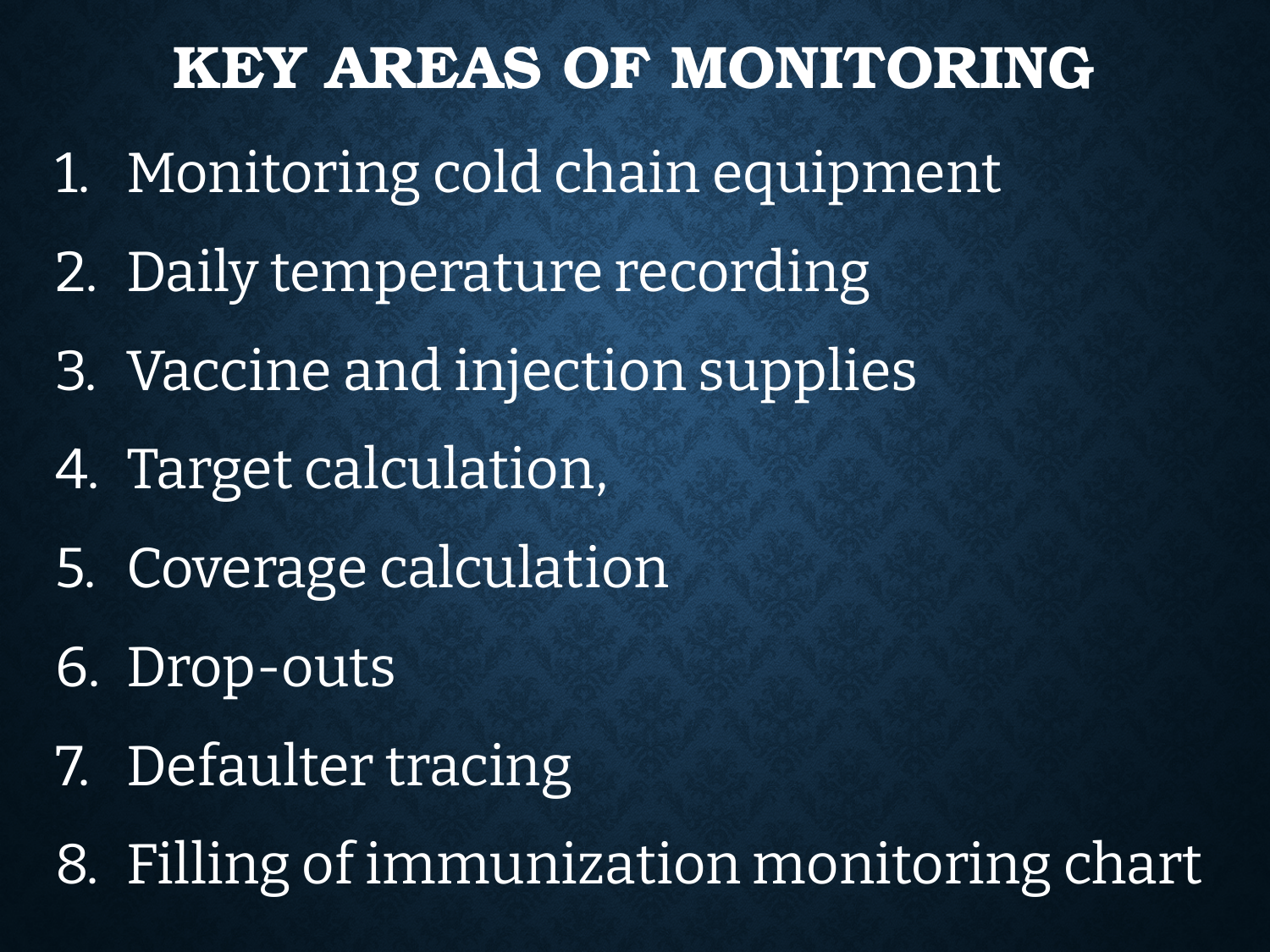

# Key Areas of monitoring
Monitoring cold chain equipment
Daily temperature recording
Vaccine and injection supplies
Target calculation,
Coverage calculation
Drop-outs
Defaulter tracing
Filling of immunization monitoring chart